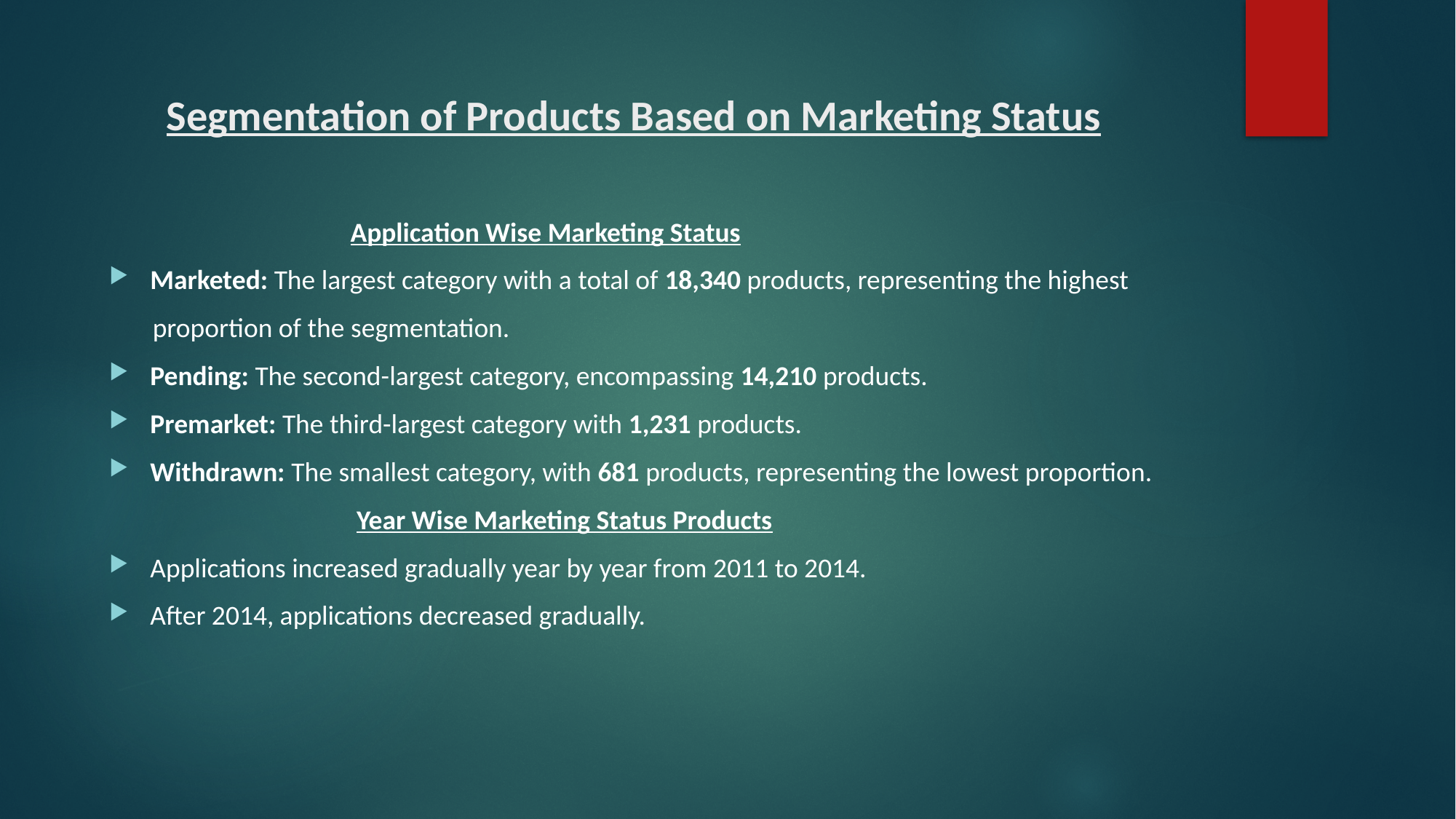

# Segmentation of Products Based on Marketing Status
                                       Application Wise Marketing Status
Marketed: The largest category with a total of 18,340 products, representing the highest
       proportion of the segmentation.
Pending: The second-largest category, encompassing 14,210 products.
Premarket: The third-largest category with 1,231 products.
Withdrawn: The smallest category, with 681 products, representing the lowest proportion.
                                        Year Wise Marketing Status Products
Applications increased gradually year by year from 2011 to 2014.
After 2014, applications decreased gradually.